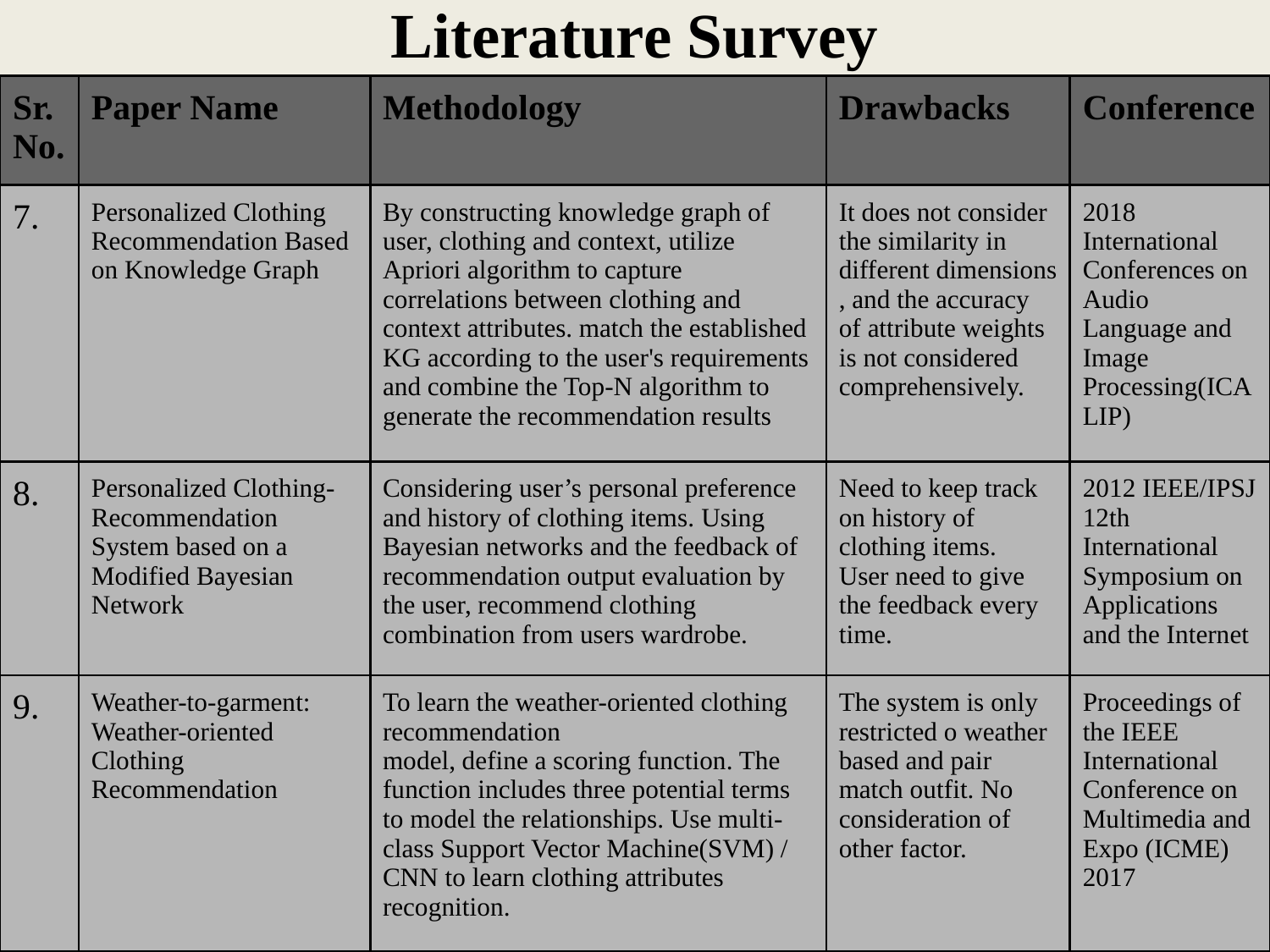

# Literature Survey

| Sr. No. | Paper Name | Methodology | Drawbacks | Conference |
| --- | --- | --- | --- | --- |
| 7. | Personalized Clothing Recommendation Based on Knowledge Graph | By constructing knowledge graph of user, clothing and context, utilize Apriori algorithm to capture correlations between clothing and context attributes. match the established KG according to the user's requirements and combine the Top-N algorithm to generate the recommendation results | It does not consider the similarity in different dimensions , and the accuracy of attribute weights is not considered comprehensively. | 2018 International Conferences on Audio Language and Image Processing(ICALIP) |
| 8. | Personalized Clothing-Recommendation System based on a Modified Bayesian Network | Considering user’s personal preference and history of clothing items. Using Bayesian networks and the feedback of recommendation output evaluation by the user, recommend clothing combination from users wardrobe. | Need to keep track on history of clothing items. User need to give the feedback every time. | 2012 IEEE/IPSJ 12th International Symposium on Applications and the Internet |
| 9. | Weather-to-garment: Weather-oriented Clothing Recommendation | To learn the weather-oriented clothing recommendation model, define a scoring function. The function includes three potential terms to model the relationships. Use multi-class Support Vector Machine(SVM) / CNN to learn clothing attributes recognition. | The system is only restricted o weather based and pair match outfit. No consideration of other factor. | Proceedings of the IEEE International Conference on Multimedia and Expo (ICME) 2017 |